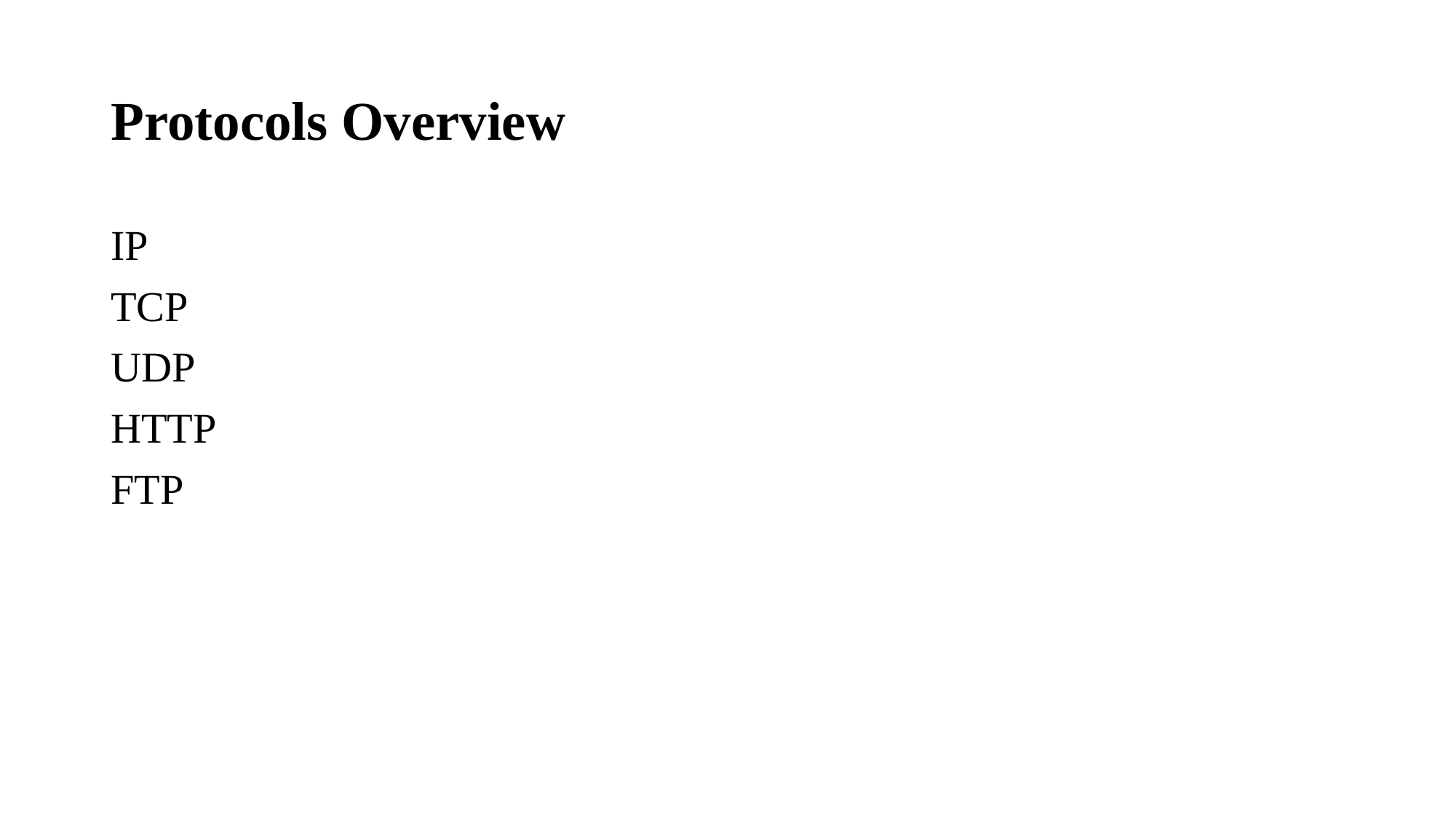

# Protocols Overview
IP
TCP
UDP
HTTP
FTP